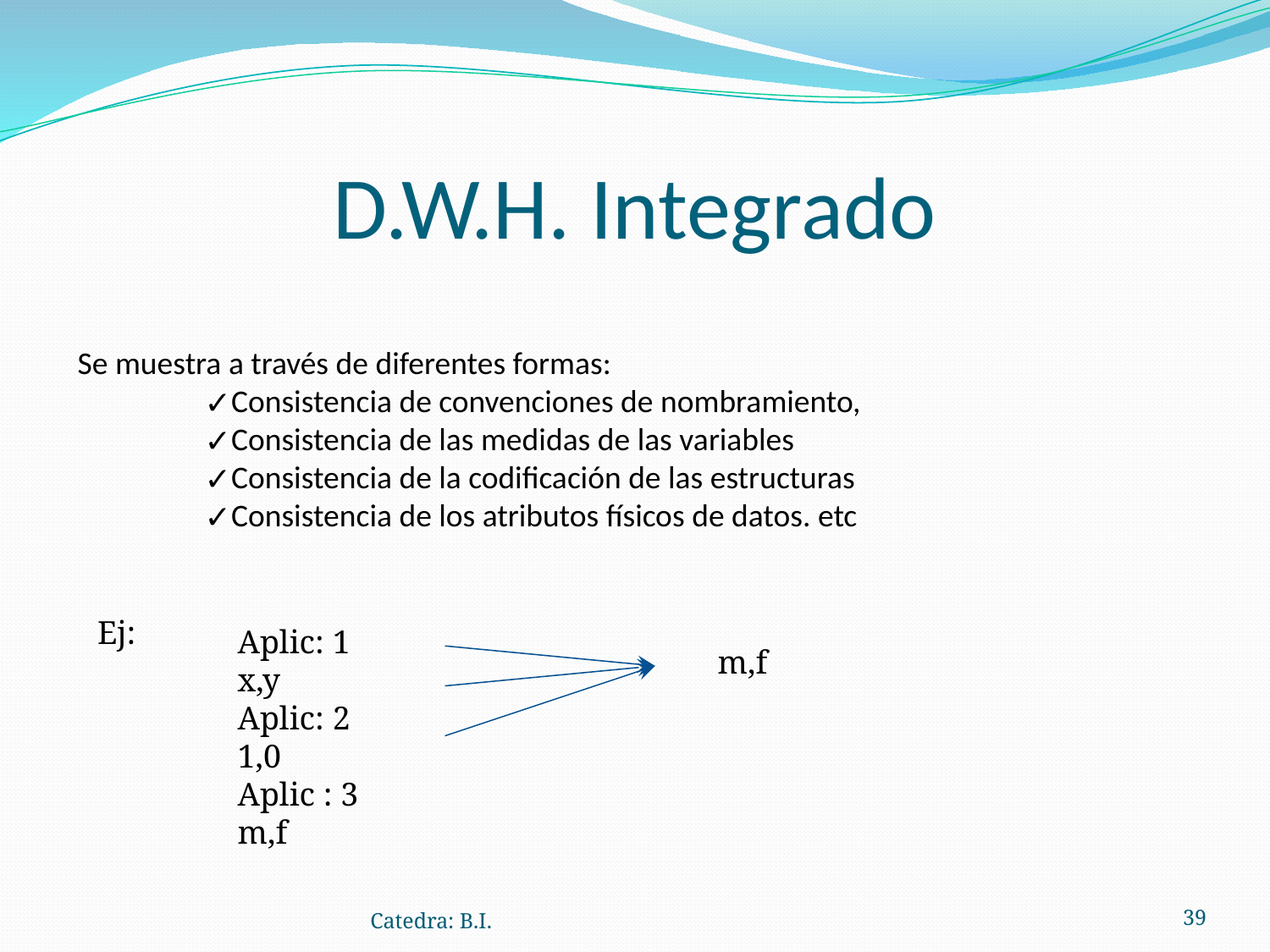

# D.W.H. Integrado
Se muestra a través de diferentes formas:
Consistencia de convenciones de nombramiento,
Consistencia de las medidas de las variables
Consistencia de la codificación de las estructuras
Consistencia de los atributos físicos de datos. etc

Ej:
Aplic: 1    x,y
Aplic: 2    1,0
Aplic : 3   m,f
m,f
Catedra: B.I.
39